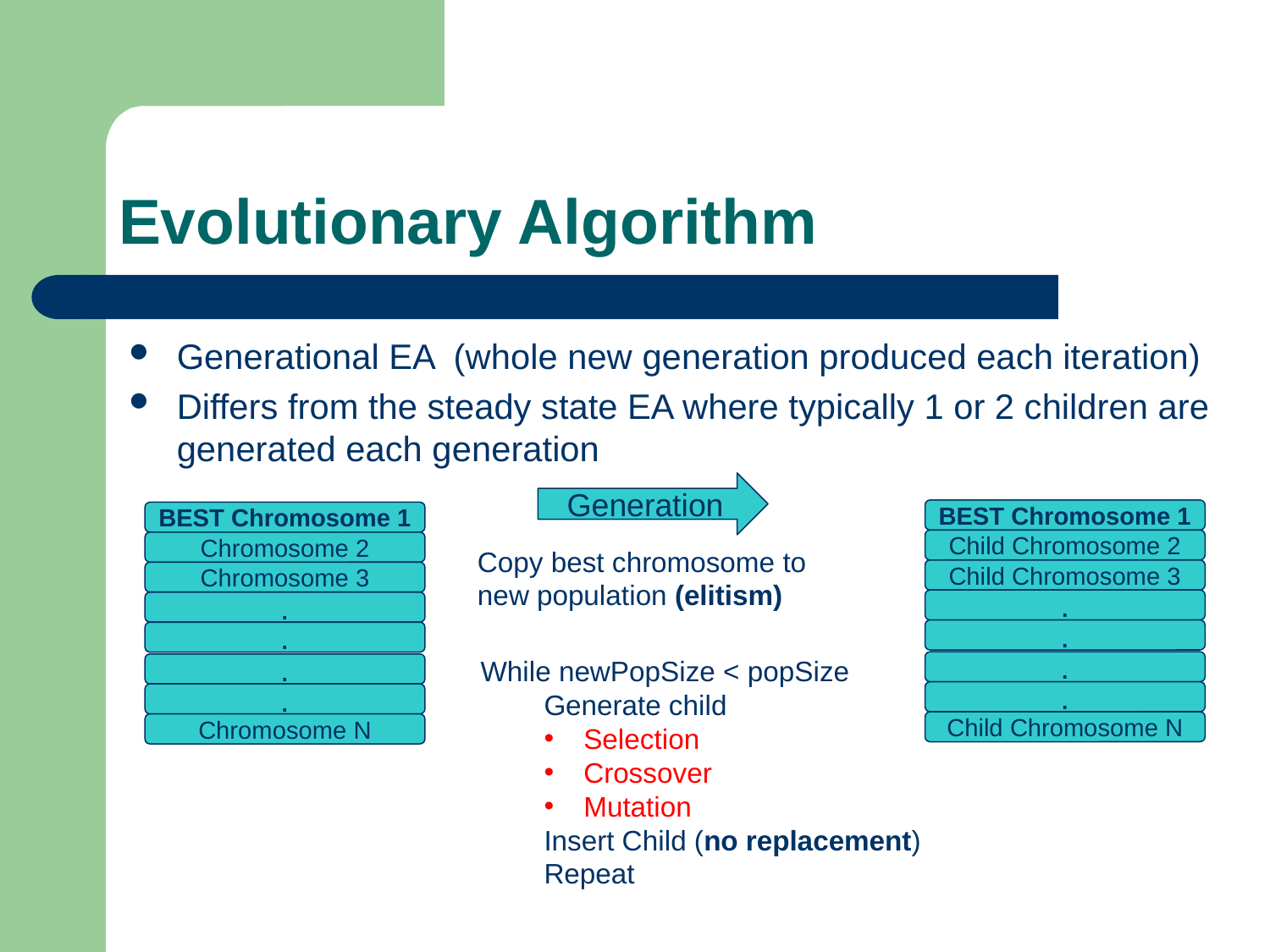

# Evolutionary Algorithm
Generational EA  (whole new generation produced each iteration)
Differs from the steady state EA where typically 1 or 2 children are generated each generation

Generation
BEST Chromosome 1
BEST Chromosome 1
Child Chromosome 2
Chromosome 2
Copy best chromosome to new population (elitism)
Child Chromosome 3
Chromosome 3
.
.
.
.
While newPopSize < popSize
Generate child
Selection
Crossover
Mutation
Insert Child (no replacement)
Repeat

.
.
.
.
Child Chromosome N
Chromosome N